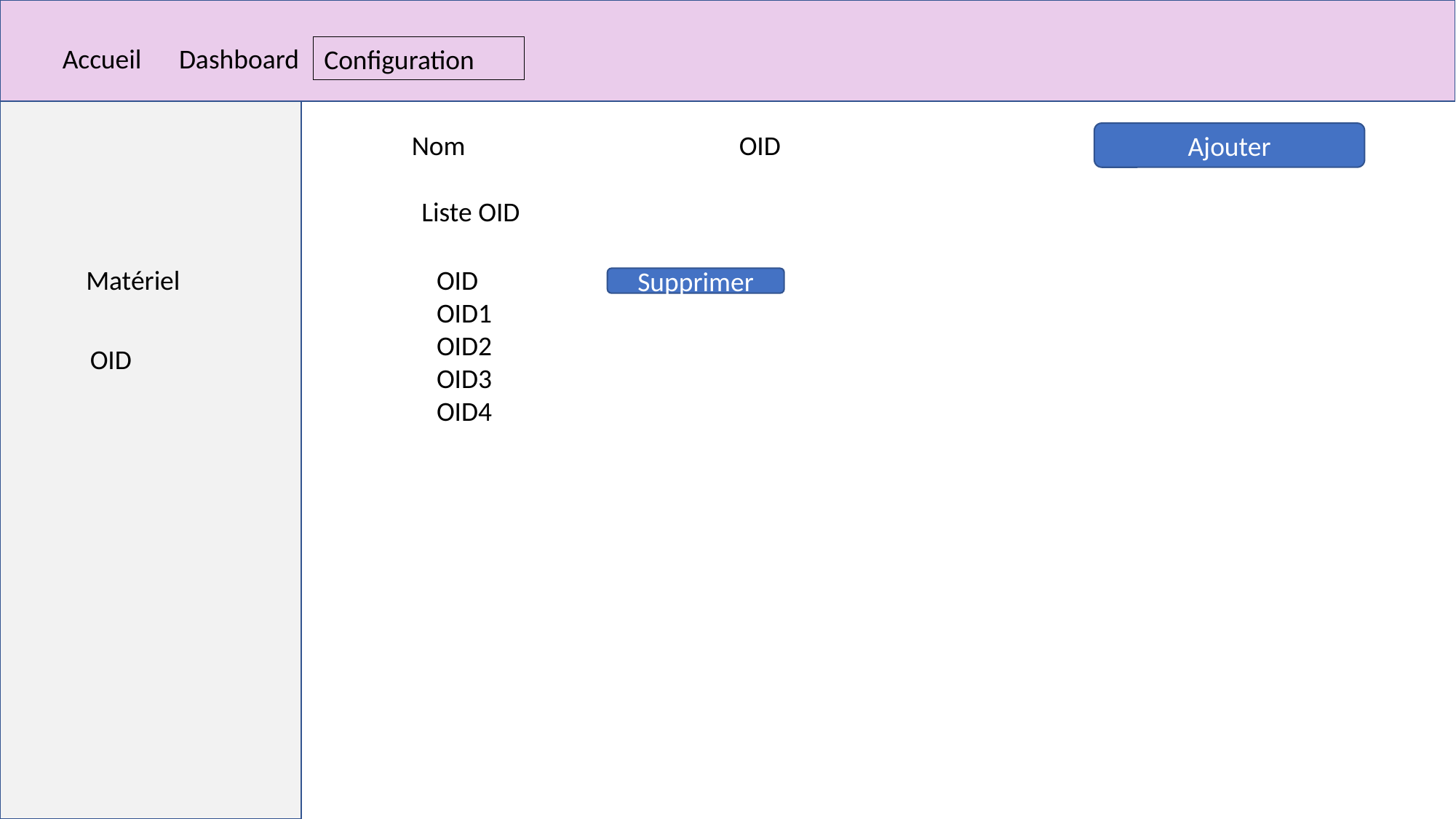

Accueil
Dashboard
Configuration

Nom 			OID
Ajouter
Liste OID
Matériel
OID
OID1
OID2
OID3
OID4
Supprimer
OID